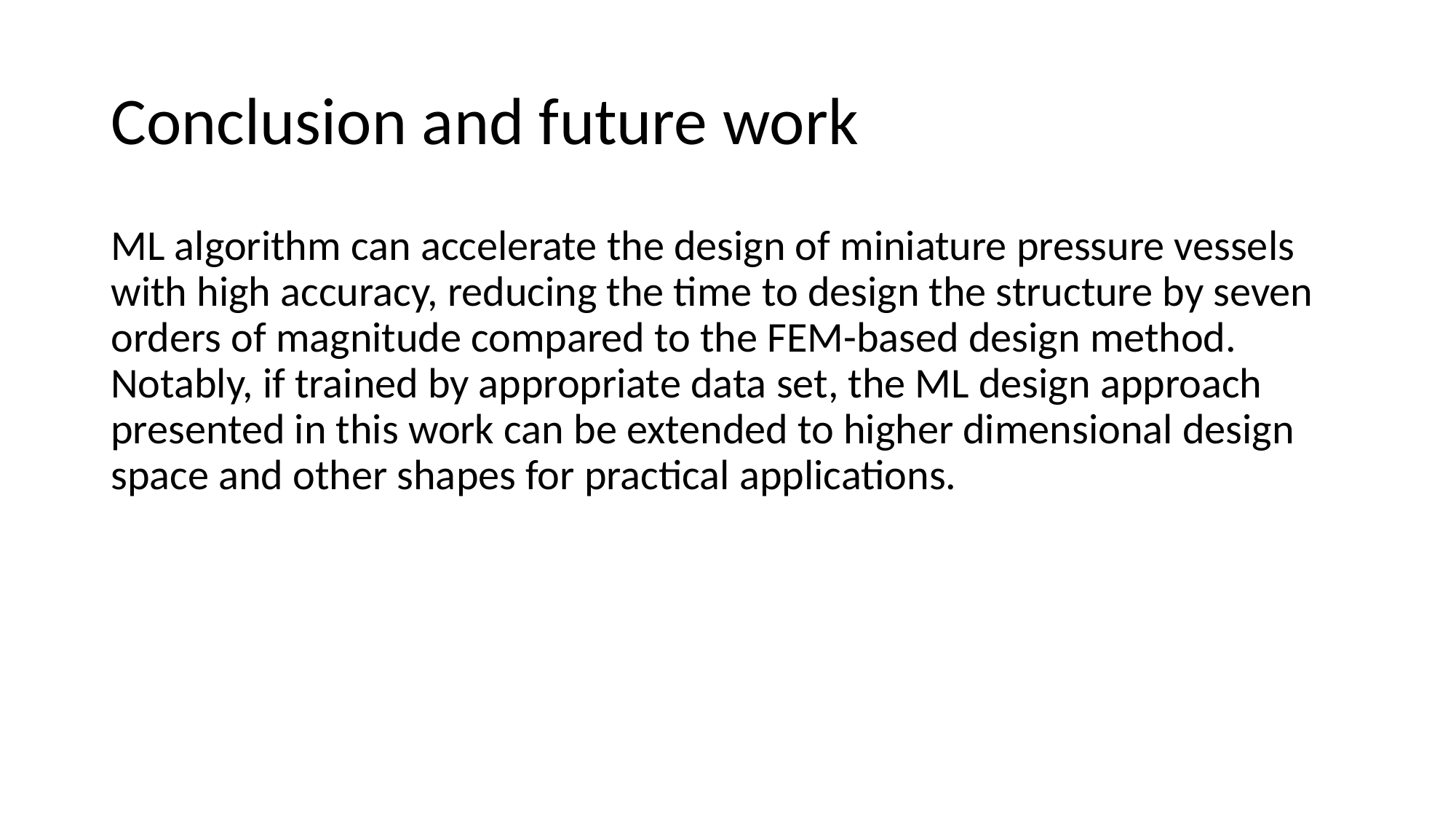

# Conclusion and future work
ML algorithm can accelerate the design of miniature pressure vessels with high accuracy, reducing the time to design the structure by seven orders of magnitude compared to the FEM-based design method. Notably, if trained by appropriate data set, the ML design approach presented in this work can be extended to higher dimensional design space and other shapes for practical applications.